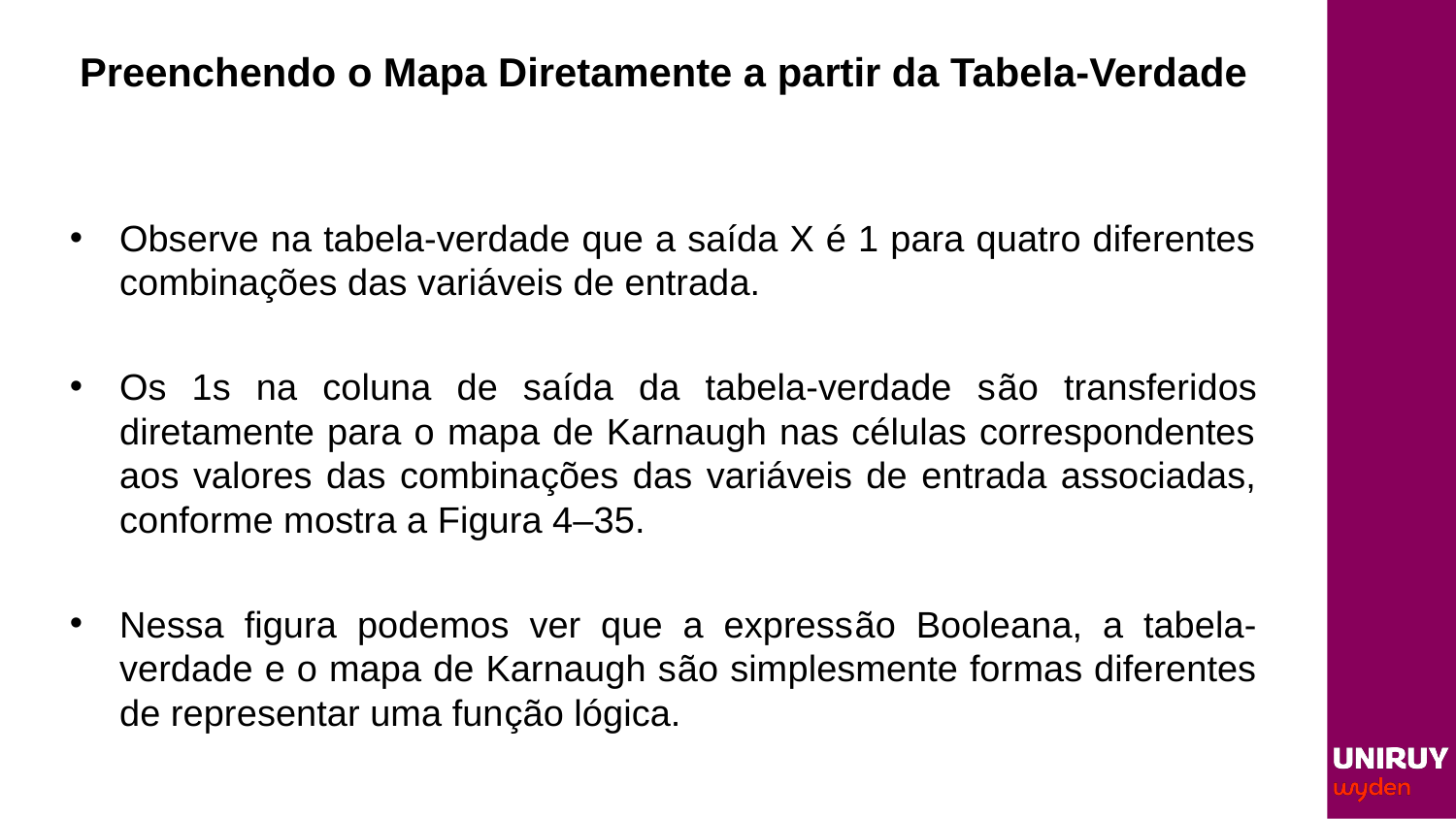

# Preenchendo o Mapa Diretamente a partir da Tabela-Verdade
Observe na tabela-verdade que a saída X é 1 para quatro diferentes combinações das variáveis de entrada.

Os 1s na coluna de saída da tabela-verdade são transferidos diretamente para o mapa de Karnaugh nas células correspondentes aos valores das combinações das variáveis de entrada associadas, conforme mostra a Figura 4–35.

Nessa figura podemos ver que a expressão Booleana, a tabela-verdade e o mapa de Karnaugh são simplesmente formas diferentes de representar uma função lógica.